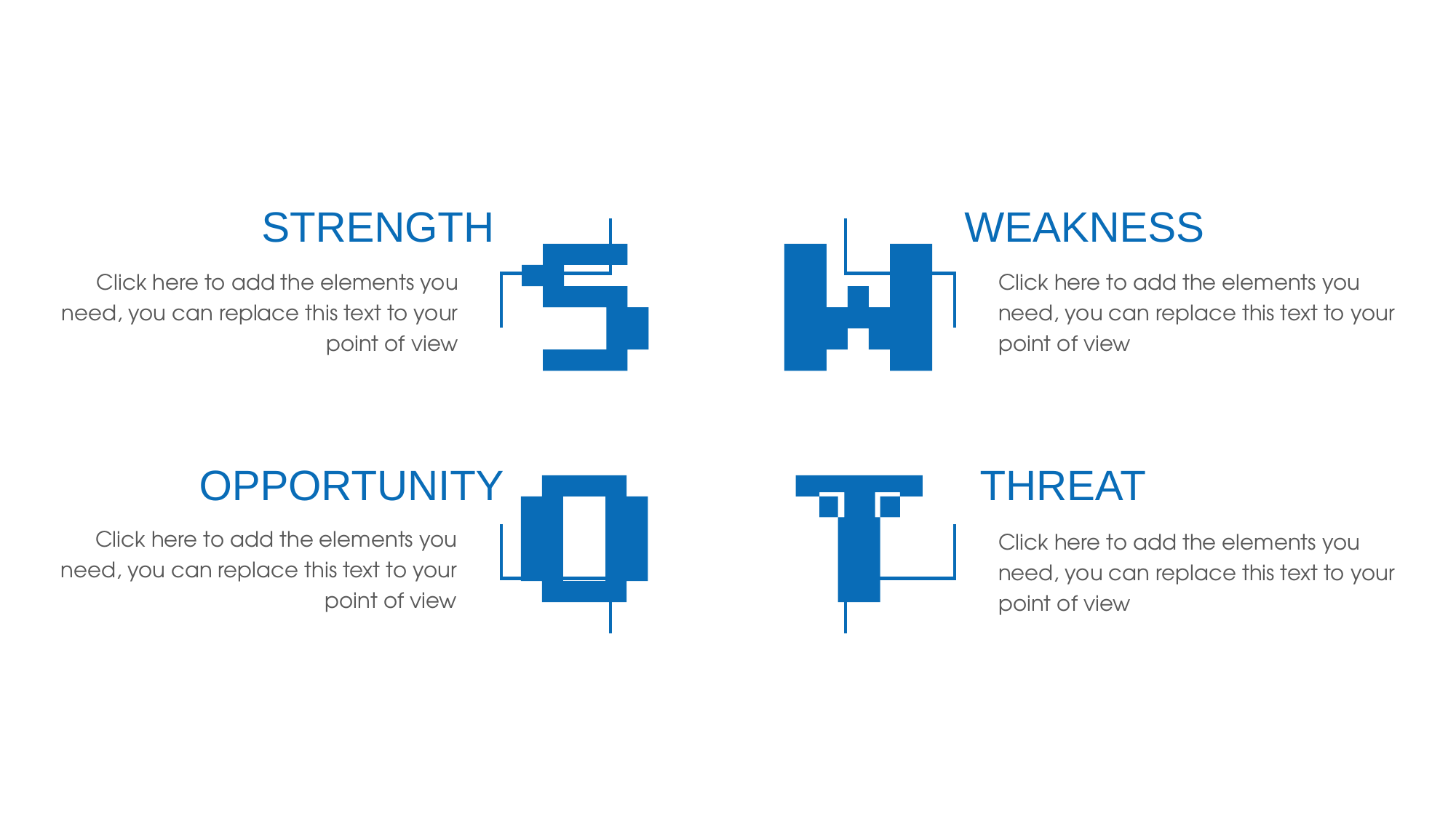

STRENGTH
WEAKNESS

Click here to add the elements you need, you can replace this text to your point of view
Click here to add the elements you need, you can replace this text to your point of view
OPPORTUNITY
THREAT

Click here to add the elements you need, you can replace this text to your point of view
Click here to add the elements you need, you can replace this text to your point of view